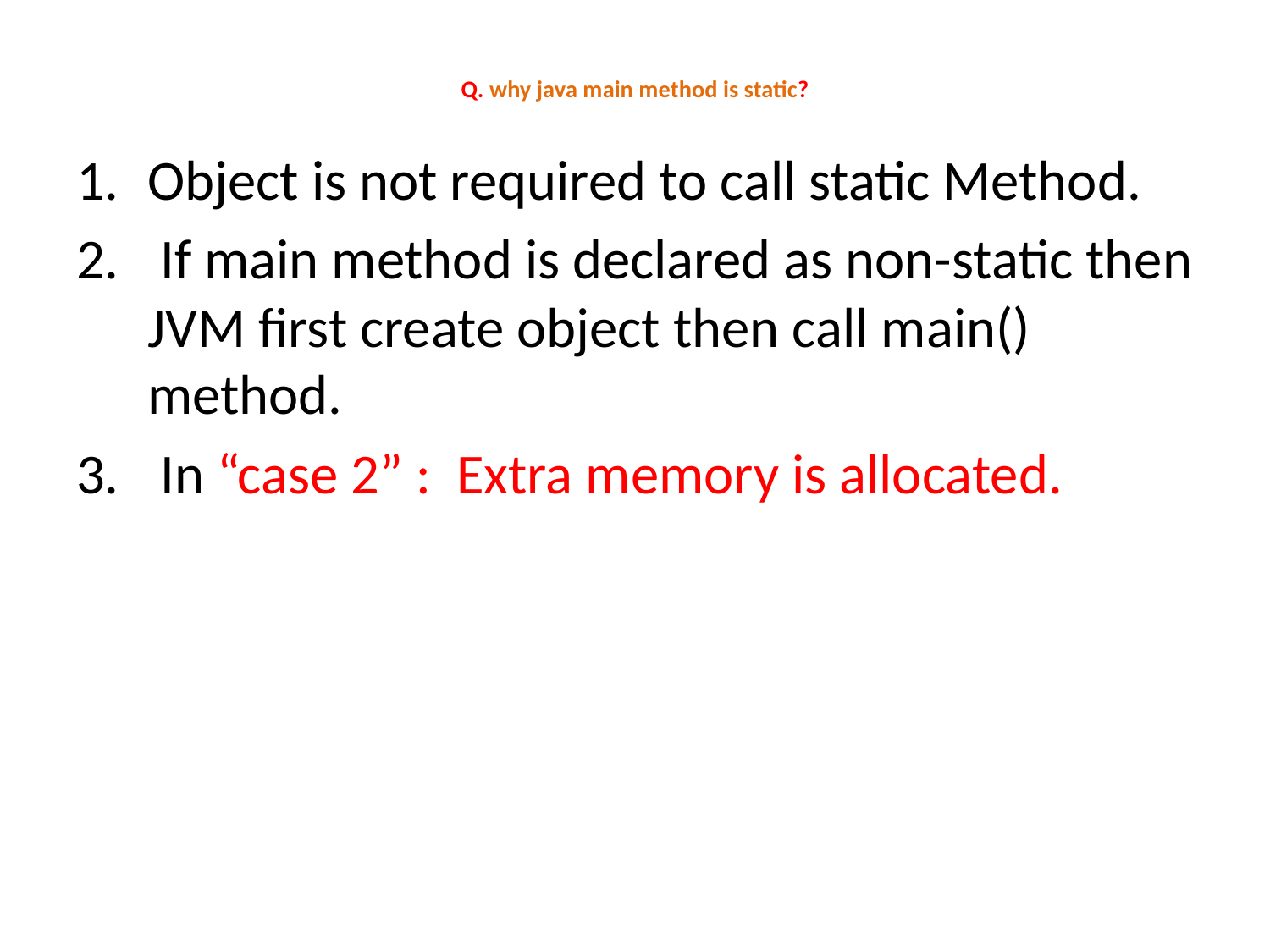

# Q. why java main method is static?
Object is not required to call static Method.
 If main method is declared as non-static then JVM first create object then call main() method.
 In “case 2” :  Extra memory is allocated.